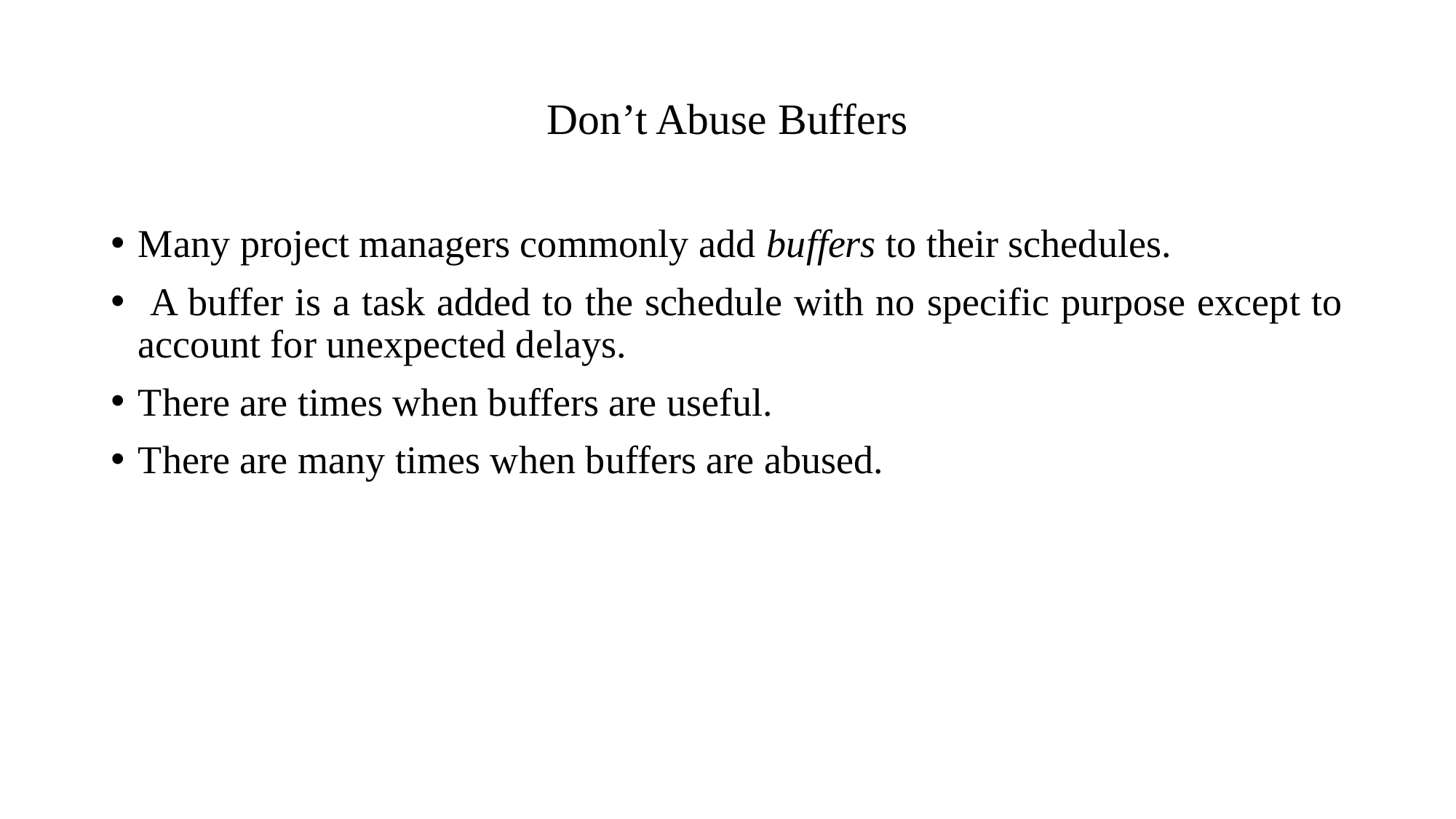

# Don’t Abuse Buffers
Many project managers commonly add buffers to their schedules.
 A buffer is a task added to the schedule with no specific purpose except to account for unexpected delays.
There are times when buffers are useful.
There are many times when buffers are abused.